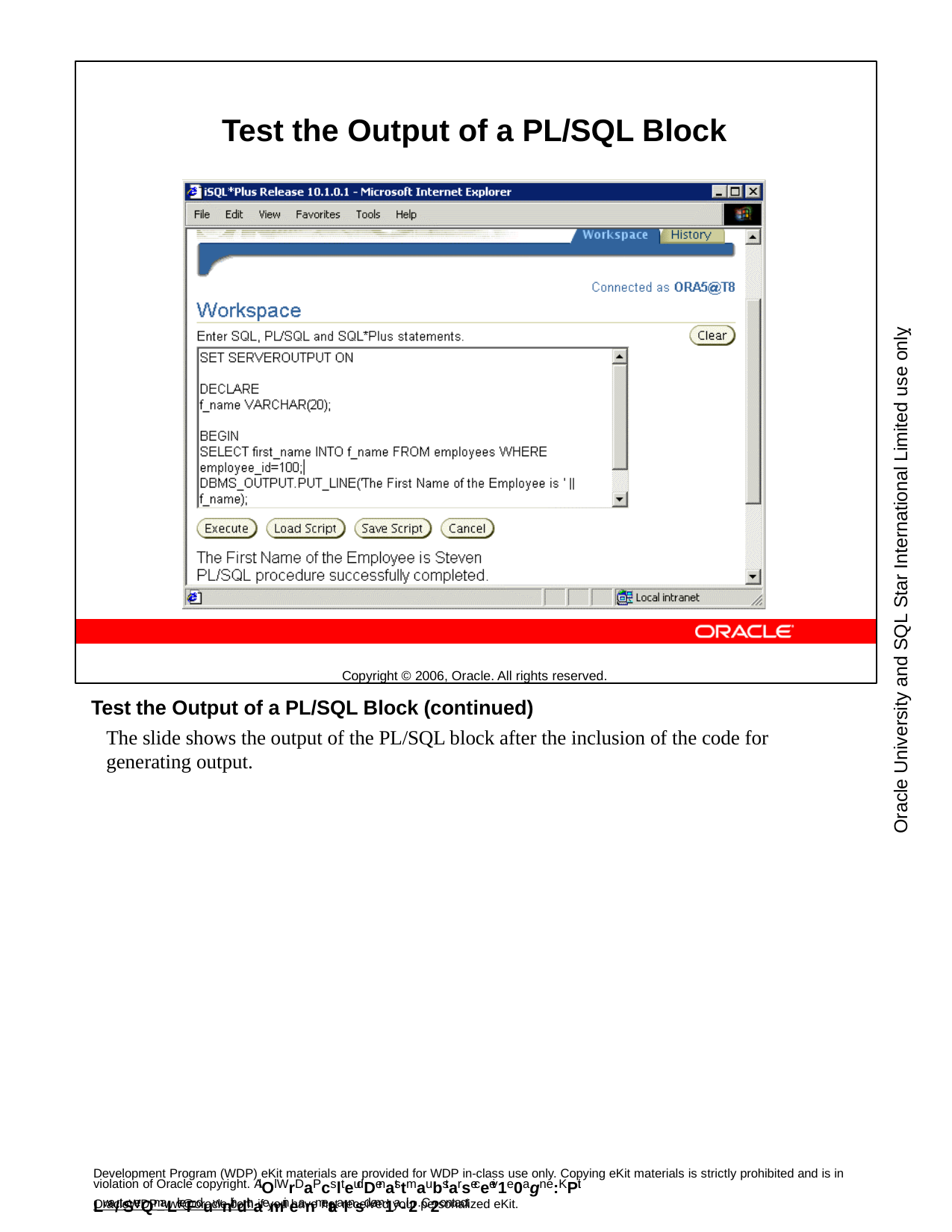

Test the Output of a PL/SQL Block

Copyright © 2006, Oracle. All rights reserved.

Oracle University and SQL Star International Limited use onlyฺ

Test the Output of a PL/SQL Block (continued)
The slide shows the output of the PL/SQL block after the inclusion of the code for  generating output.
Development Program (WDP) eKit materials are provided for WDP in-class use only. Copying eKit materials is strictly prohibited and is in
violation of Oracle copyright. AlOl WrDaPcslteudDenatstmaubstarseceeiv1e0agn e:KPit Lwa/tSerQmaLrkeFduwnithdthaemir neanmetaalnsd em1a-il2. C2ontact
OracleWDP_ww@oracle.com if you have not received your personalized eKit.